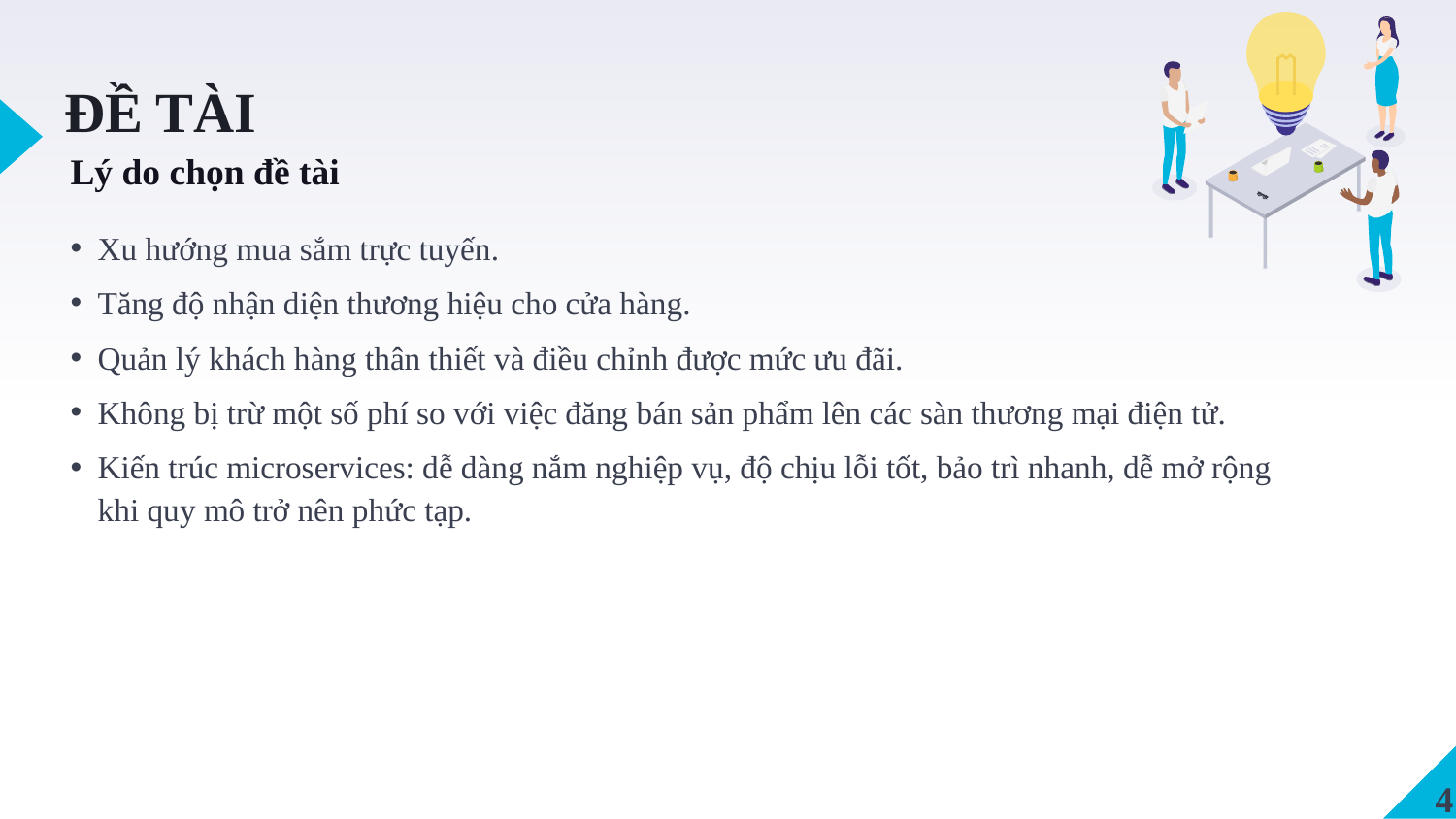

ĐỀ TÀI
Lý do chọn đề tài
Xu hướng mua sắm trực tuyến.
Tăng độ nhận diện thương hiệu cho cửa hàng.
Quản lý khách hàng thân thiết và điều chỉnh được mức ưu đãi.
Không bị trừ một số phí so với việc đăng bán sản phẩm lên các sàn thương mại điện tử.
Kiến trúc microservices: dễ dàng nắm nghiệp vụ, độ chịu lỗi tốt, bảo trì nhanh, dễ mở rộng khi quy mô trở nên phức tạp.

4